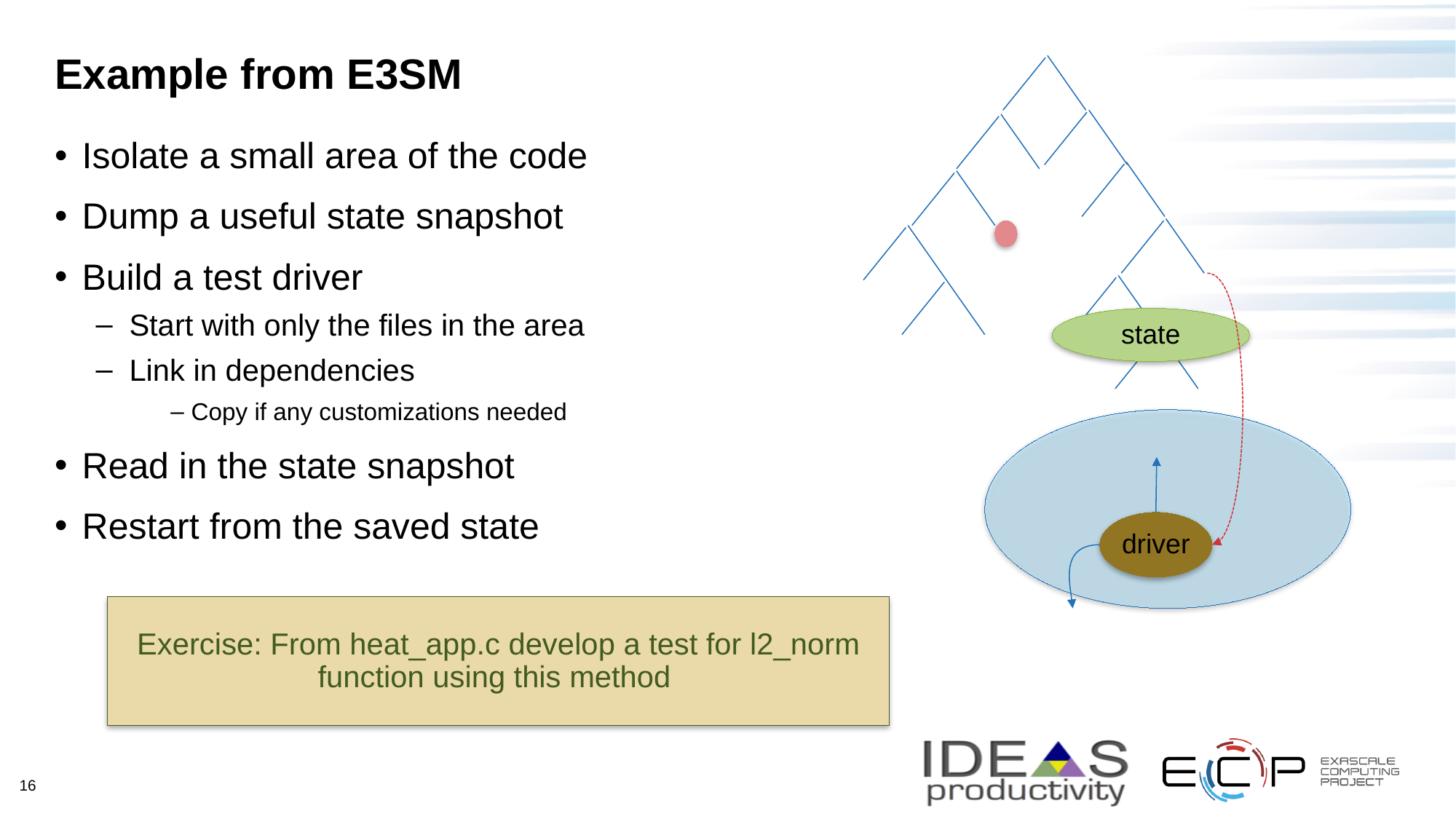

# Example from E3SM
Isolate a small area of the code
Dump a useful state snapshot
Build a test driver
Start with only the files in the area
Link in dependencies
Copy if any customizations needed
Read in the state snapshot
Restart from the saved state

state

driver
Exercise: From heat_app.c develop a test for l2_norm function using this method